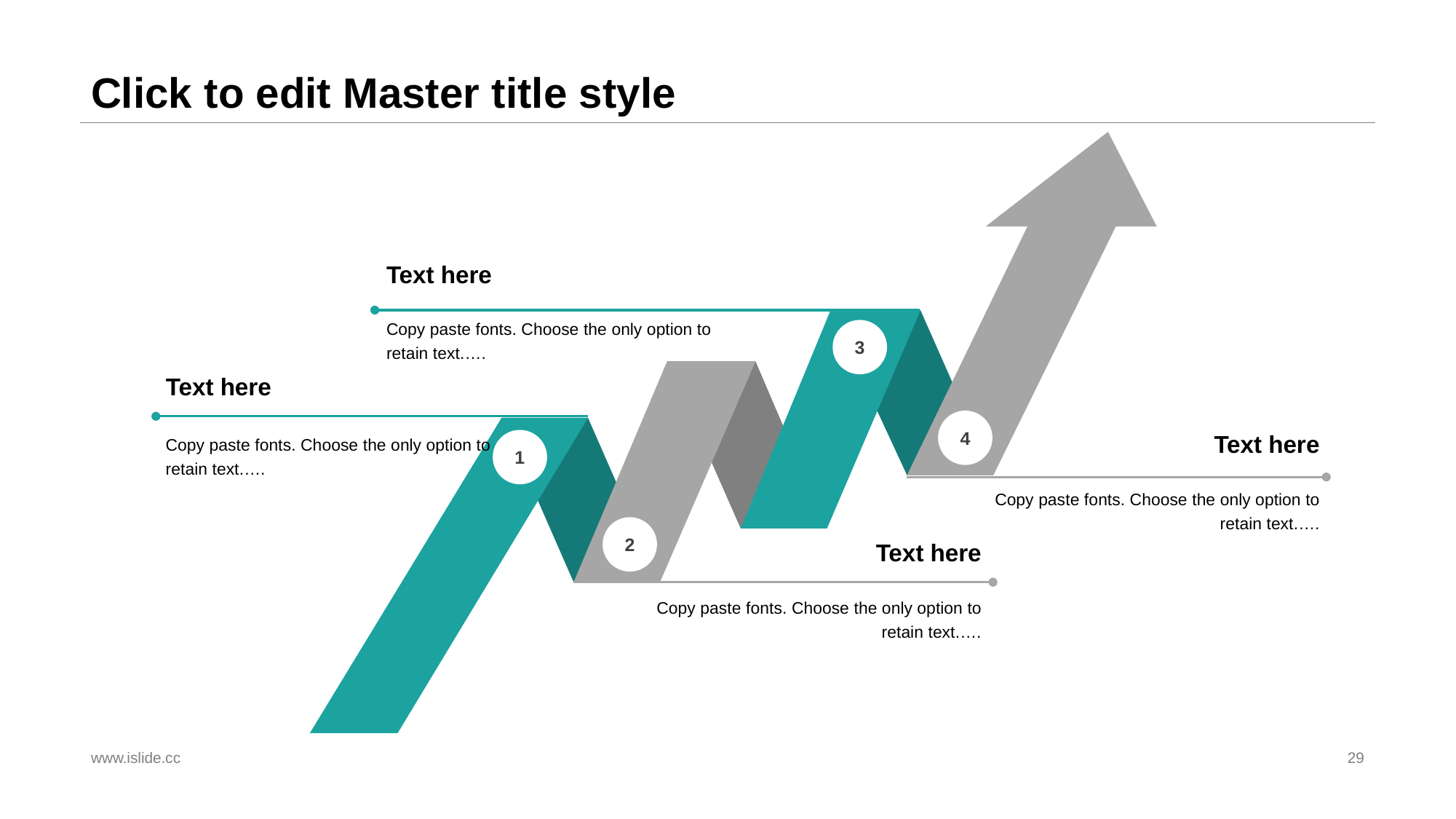

# Click to edit Master title style

Text here
Copy paste fonts. Choose the only option to retain text.….

3

Text here
4

Text here
Copy paste fonts. Choose the only option to retain text.….
1
Copy paste fonts. Choose the only option to retain text.….
2
Text here
Copy paste fonts. Choose the only option to retain text.….
www.islide.cc
29